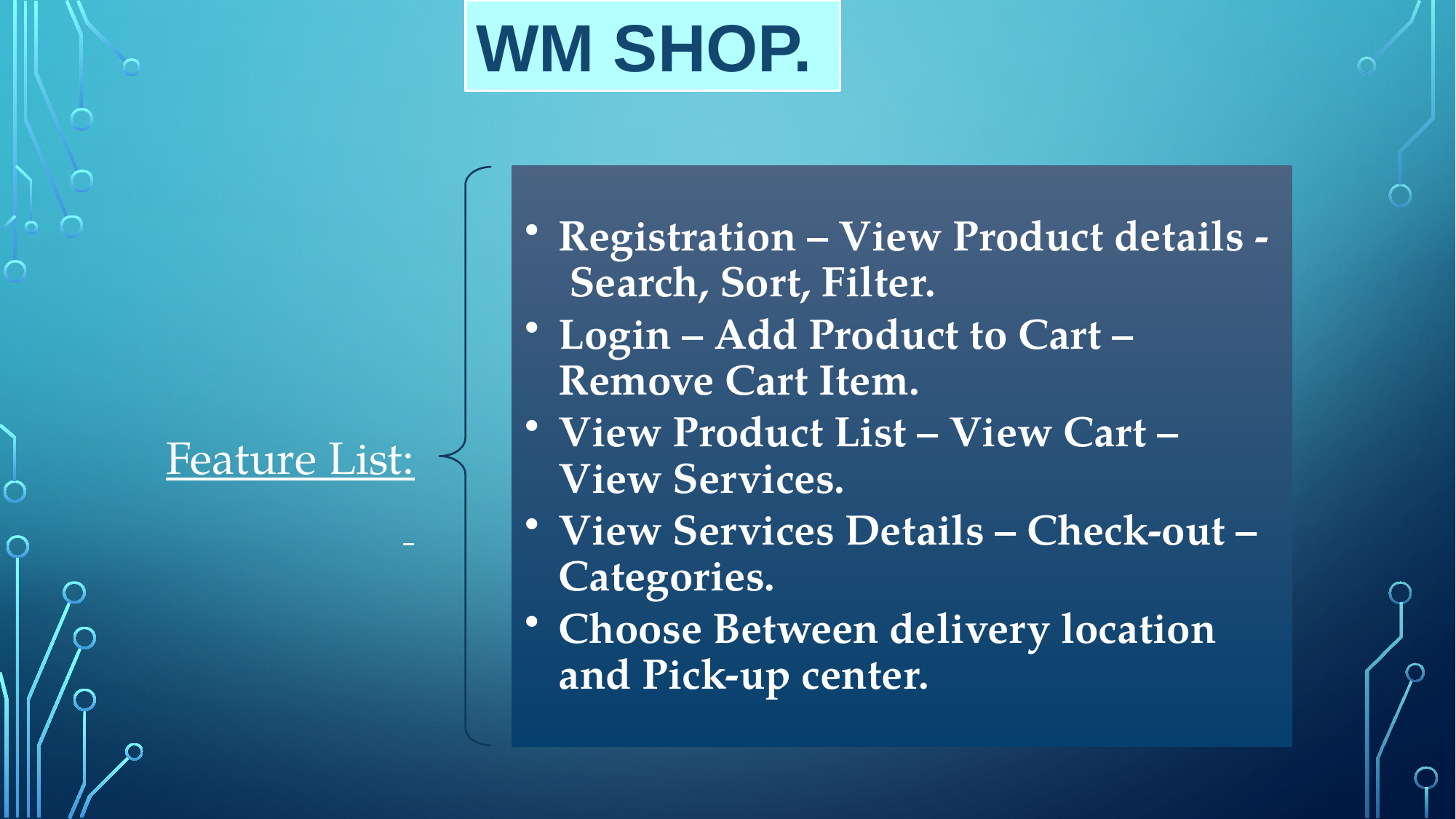

WM SHOP.
Feature List:

Registration – View Product details -  Search, Sort, Filter.
Login – Add Product to Cart – Remove Cart Item.
View Product List – View Cart – View Services.
View Services Details – Check-out – Categories.
Choose Between delivery location and Pick-up center.